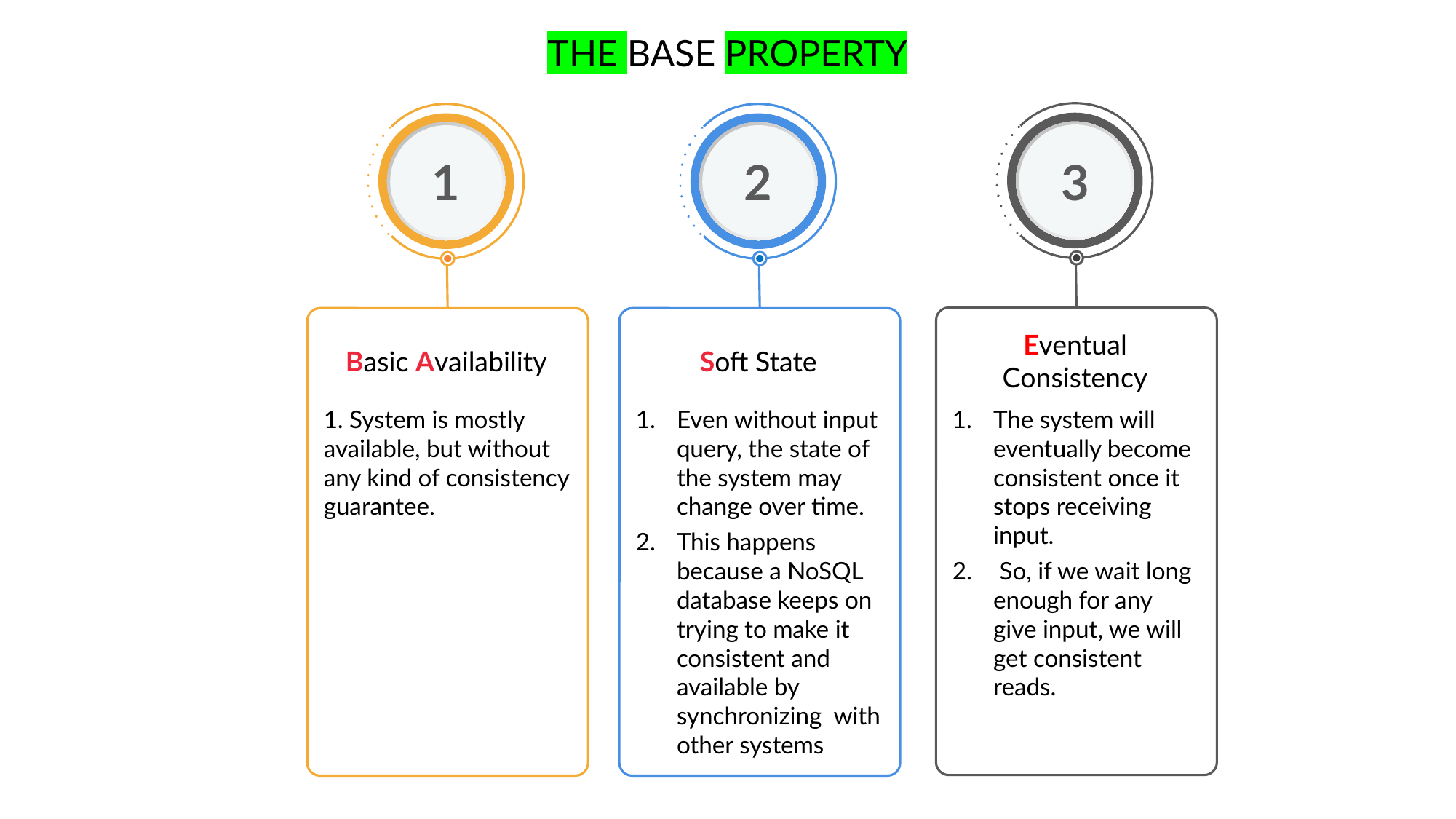

THE BASE PROPERTY

3

1

2

Eventual Consistency
Basic Availability
Soft State
1. System is mostly available, but without any kind of consistency guarantee.
Even without input query, the state of the system may change over time.
This happens because a NoSQL database keeps on trying to make it consistent and    available by synchronizing  with other systems
The system will eventually become consistent once it stops receiving input.
 So, if we wait long enough for any give input, we will get consistent reads.